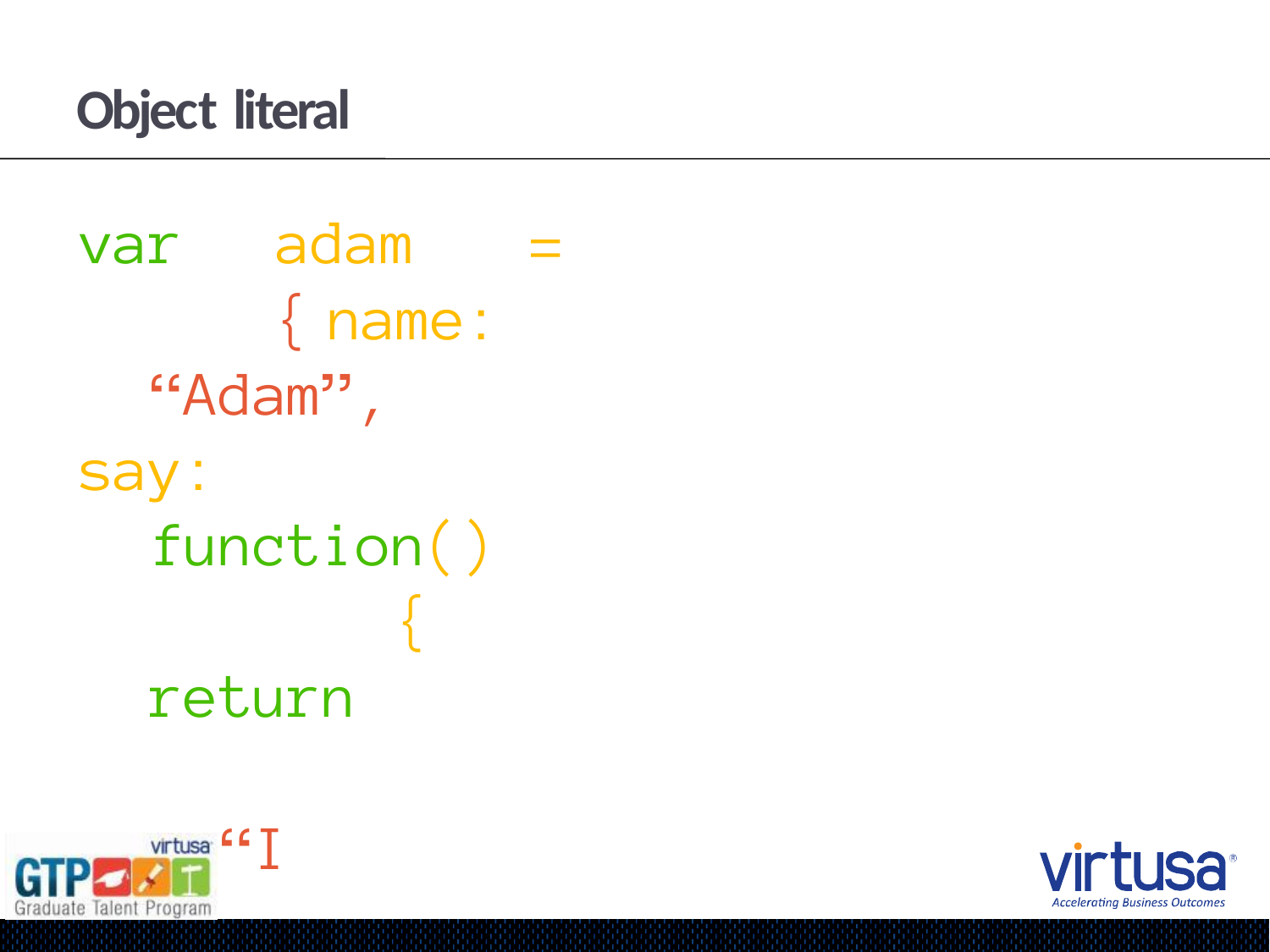

# Object literal
var	adam	=	{ name:	“Adam”,
say:	function()	{
return	“I	am	”	+	this.name;
}
};